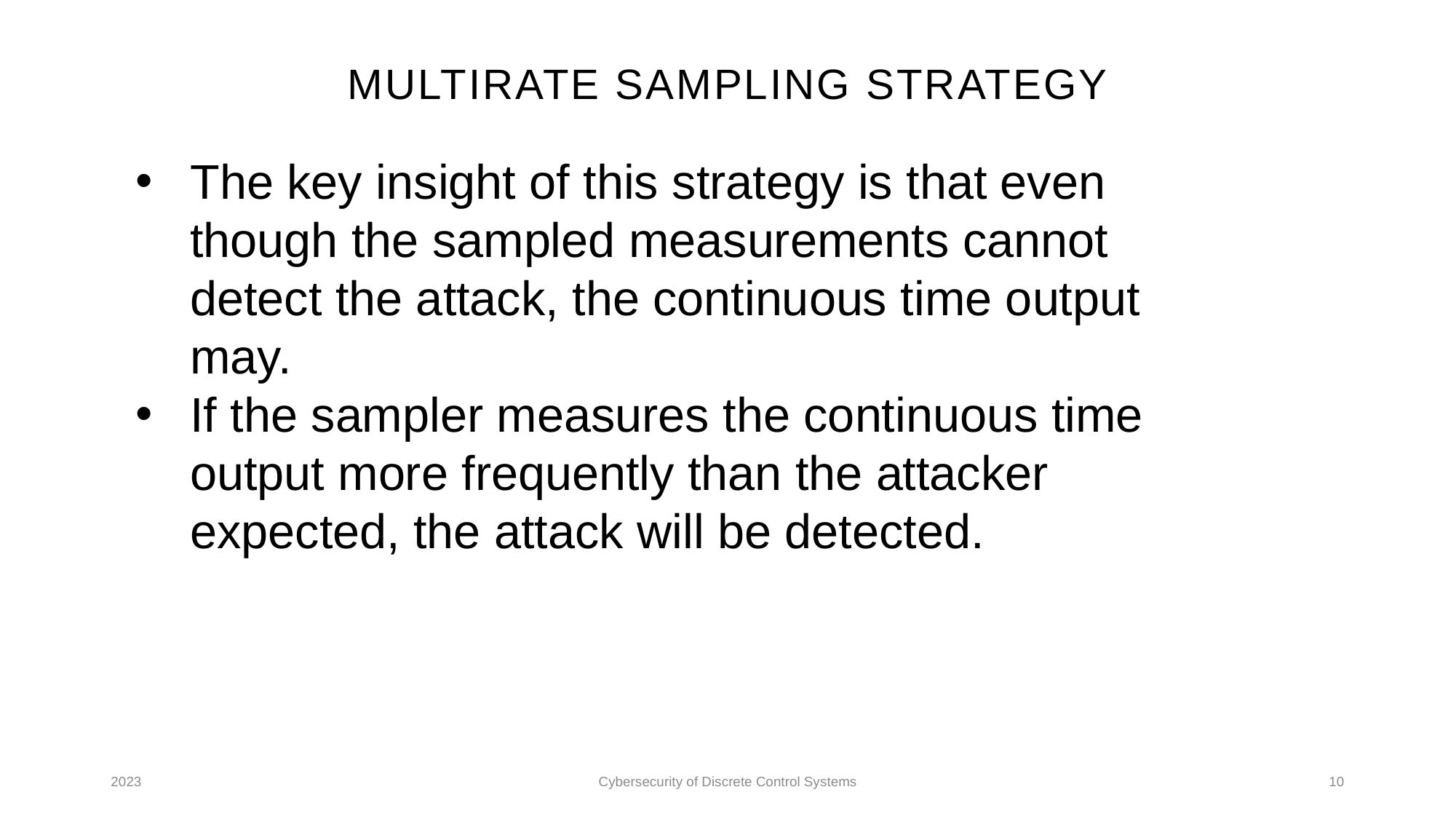

# Multirate Sampling Strategy
The key insight of this strategy is that even though the sampled measurements cannot detect the attack, the continuous time output may.
If the sampler measures the continuous time output more frequently than the attacker expected, the attack will be detected.
2023
Cybersecurity of Discrete Control Systems
10